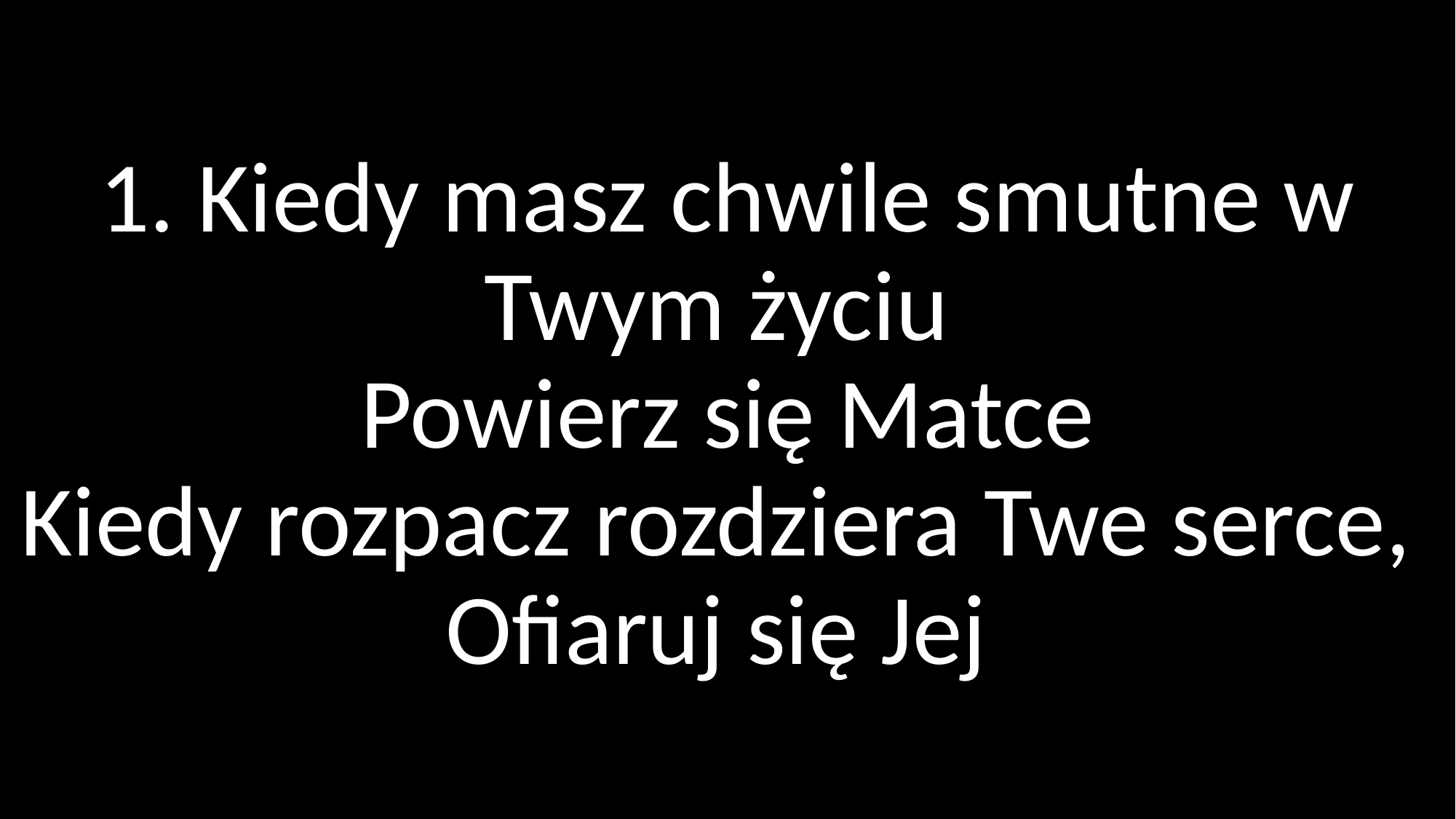

# 1. Kiedy masz chwile smutne w Twym życiu Powierz się Matce Kiedy rozpacz rozdziera Twe serce,  Ofiaruj się Jej